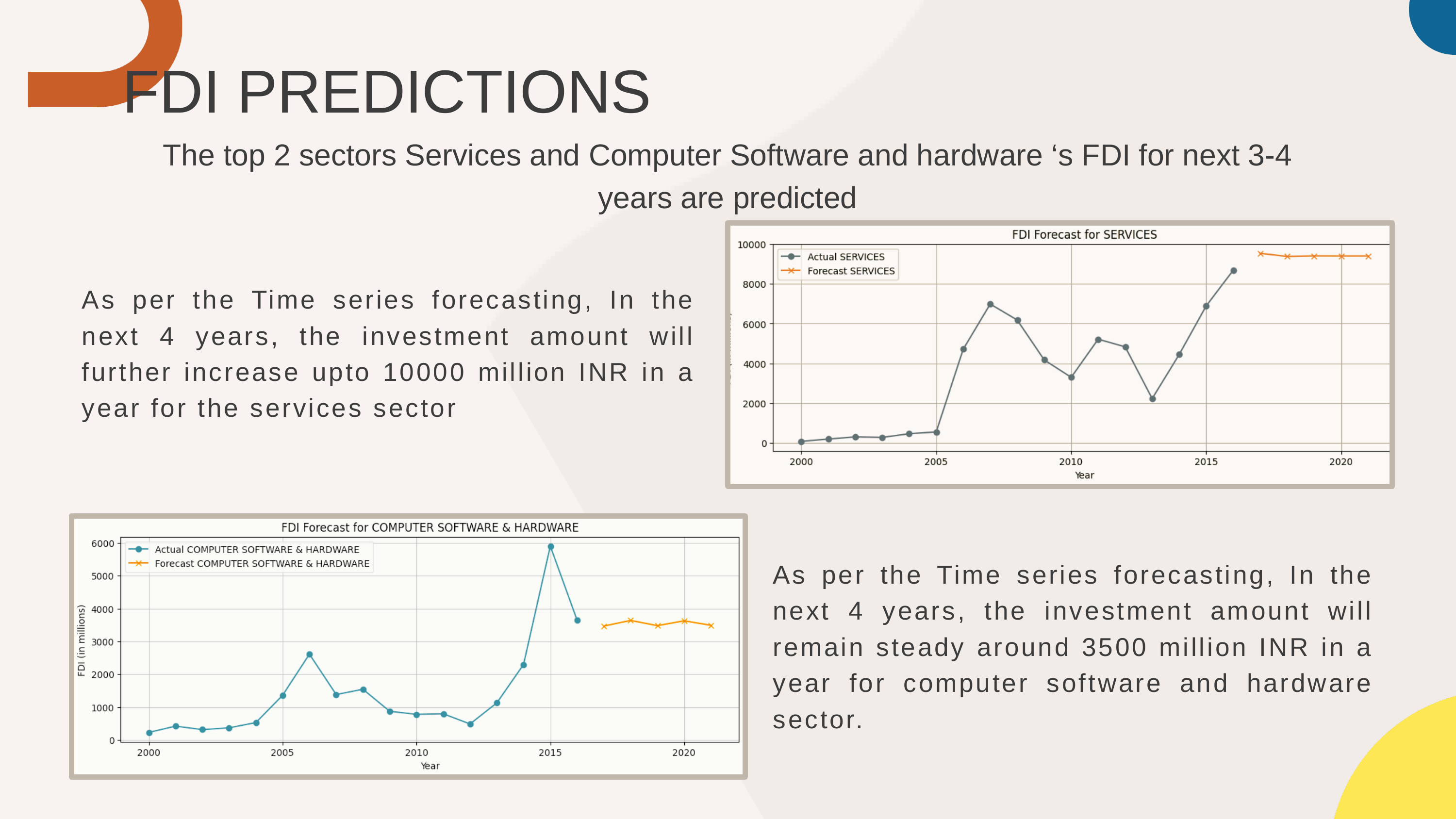

FDI PREDICTIONS
The top 2 sectors Services and Computer Software and hardware ‘s FDI for next 3-4 years are predicted

As per the Time series forecasting, In the next 4 years, the investment amount will further increase upto 10000 million INR in a year for the services sector

As per the Time series forecasting, In the next 4 years, the investment amount will remain steady around 3500 million INR in a year for computer software and hardware sector.